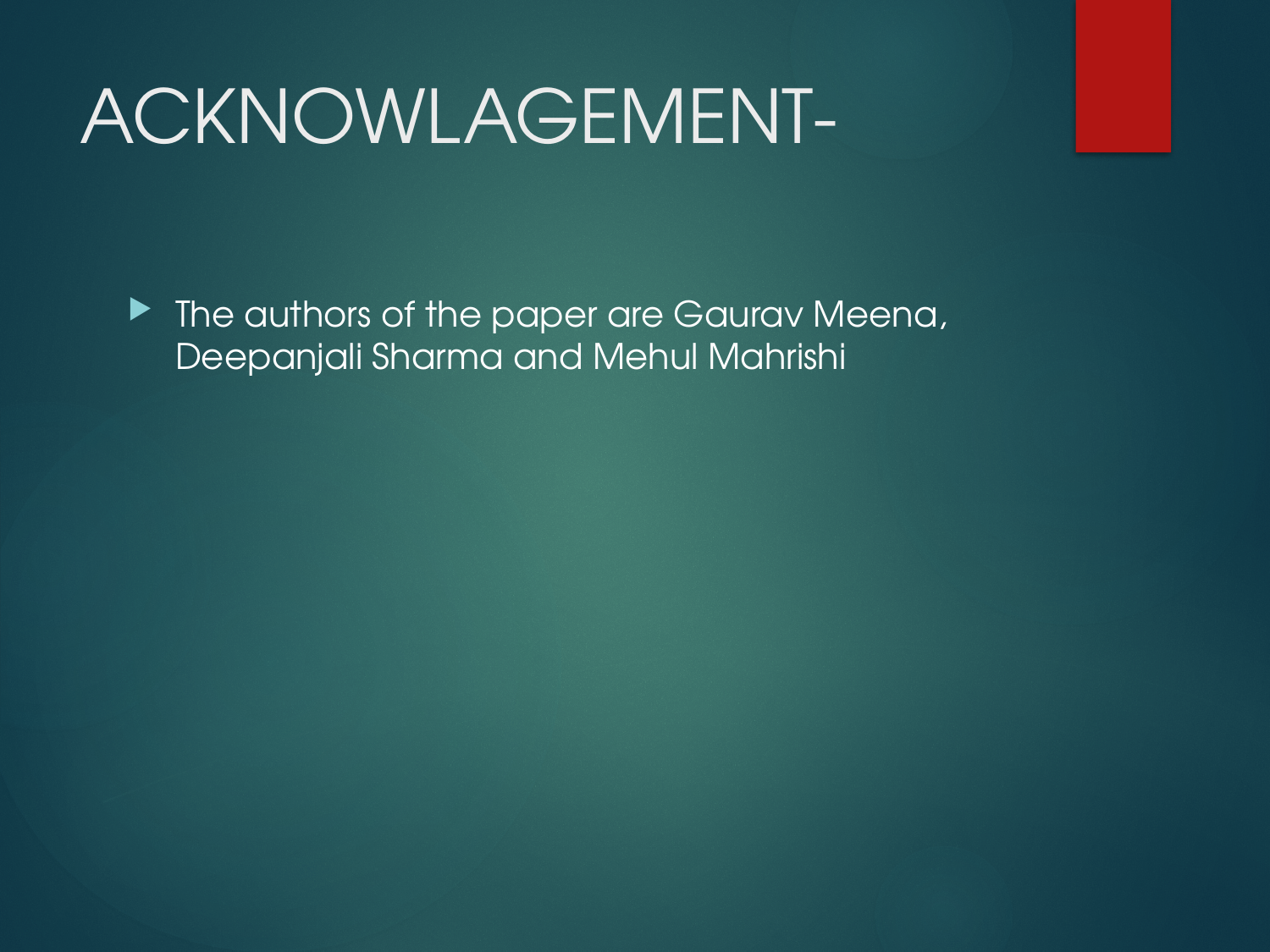

# ACKNOWLAGEMENT-
The authors of the paper are Gaurav Meena, Deepanjali Sharma and Mehul Mahrishi